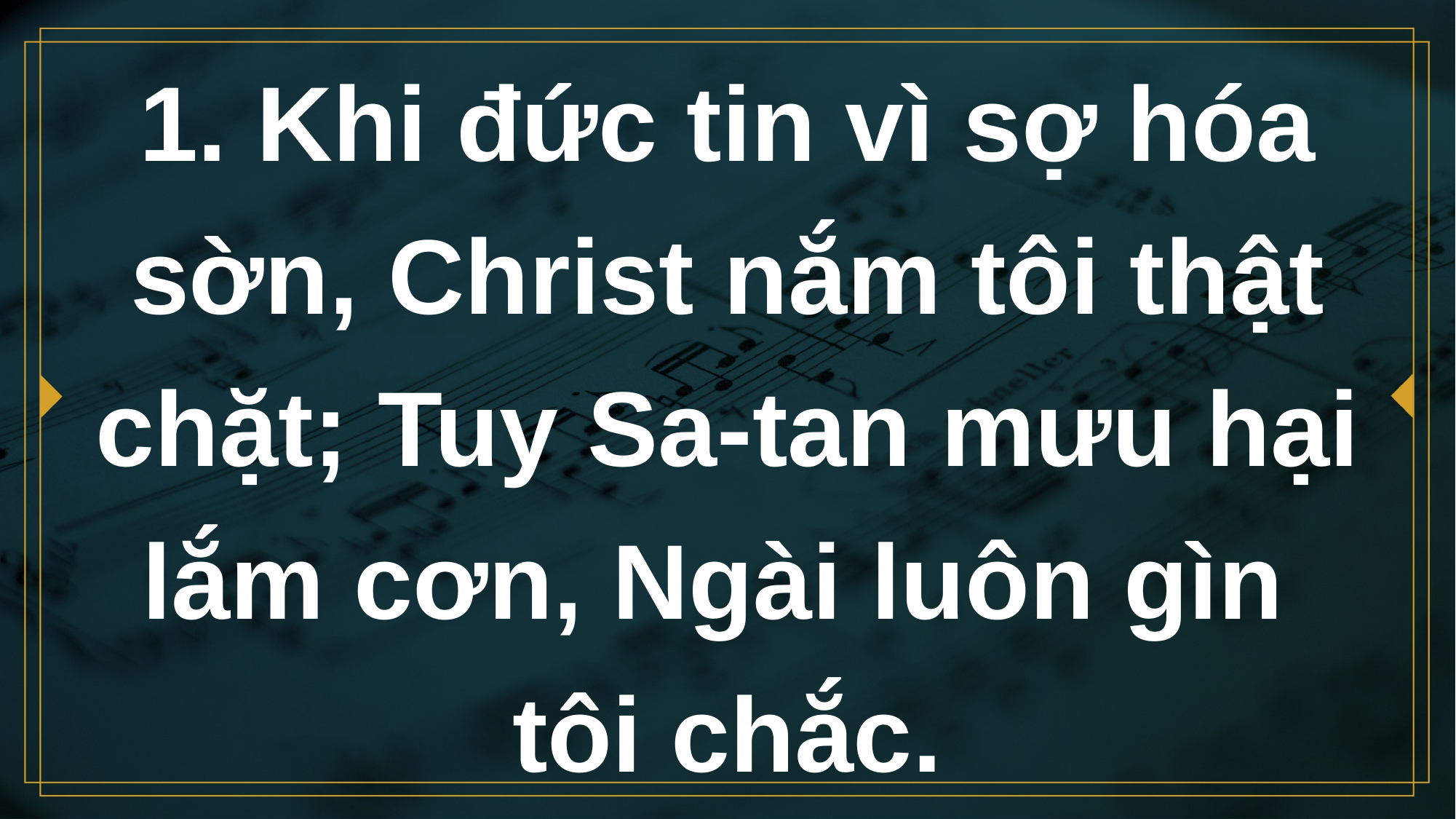

# 1. Khi đức tin vì sợ hóa sờn, Christ nắm tôi thật chặt; Tuy Sa-tan mưu hại lắm cơn, Ngài luôn gìn tôi chắc.